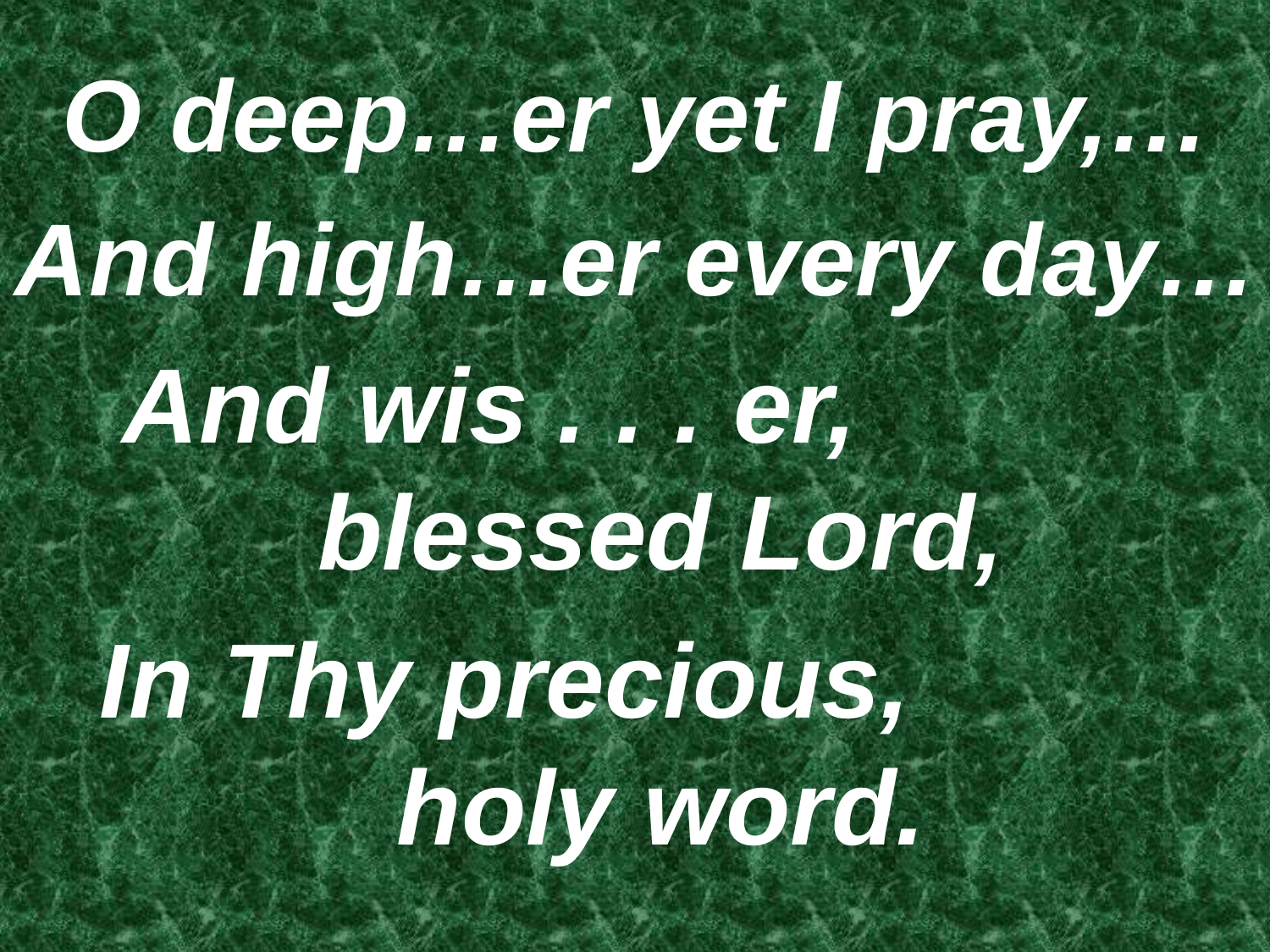

O deep…er yet I pray,…
And high…er every day…
And wis . . . er,           blessed Lord,
In Thy precious,          holy word.